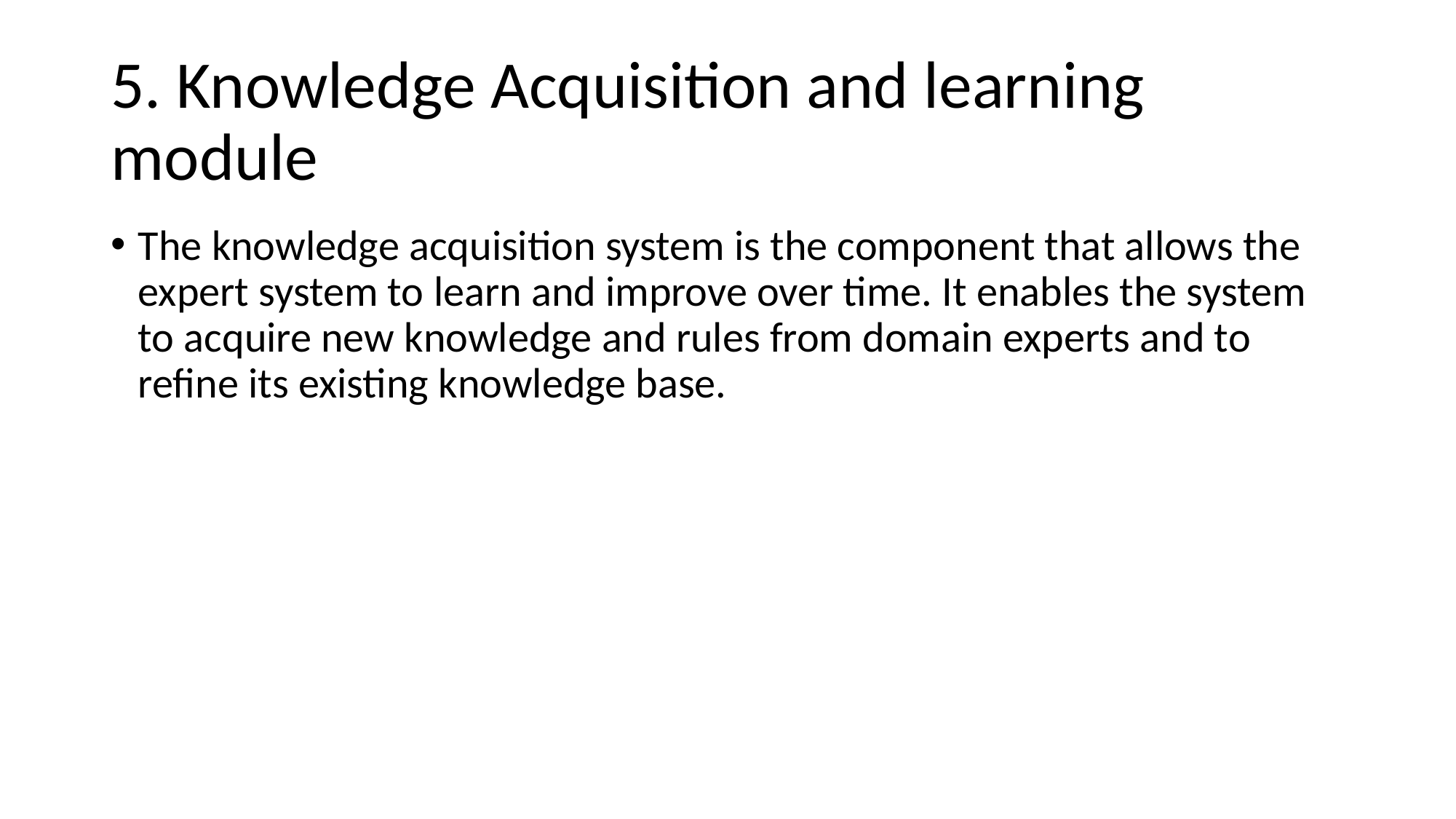

# 5. Knowledge Acquisition and learning module
The knowledge acquisition system is the component that allows the expert system to learn and improve over time. It enables the system to acquire new knowledge and rules from domain experts and to refine its existing knowledge base.